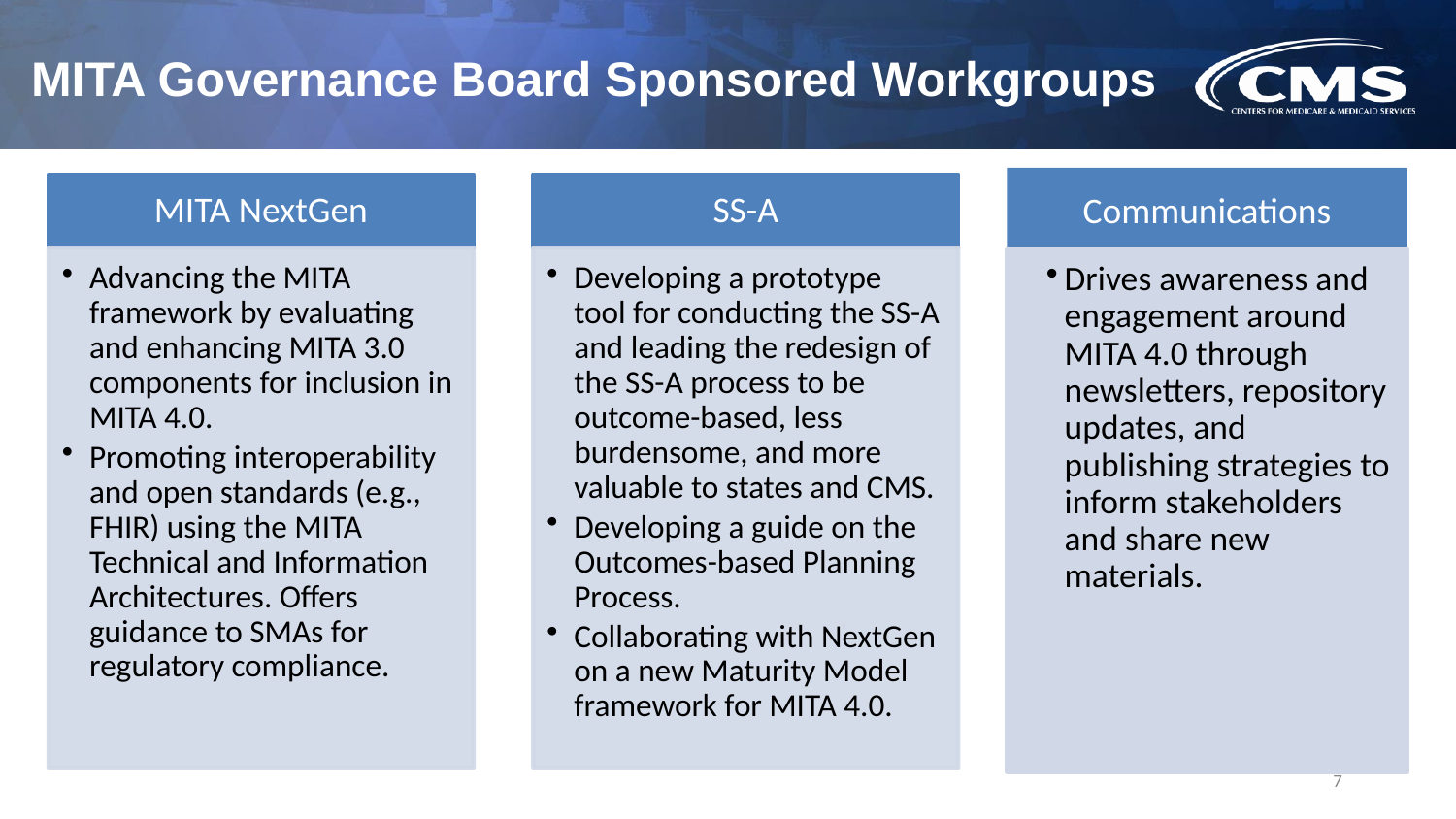

# MITA Governance Board Sponsored Workgroups
MITA NextGen
Advancing the MITA framework by evaluating and enhancing MITA 3.0 components for inclusion in MITA 4.0.
Promoting interoperability and open standards (e.g., FHIR) using the MITA Technical and Information Architectures. Offers guidance to SMAs for regulatory compliance.
SS-A
Developing a prototype tool for conducting the SS-A and leading the redesign of the SS-A process to be outcome-based, less burdensome, and more valuable to states and CMS.
Developing a guide on the Outcomes-based Planning Process.
Collaborating with NextGen on a new Maturity Model framework for MITA 4.0.
Communications

Drives awareness and engagement around MITA 4.0 through newsletters, repository updates, and publishing strategies to inform stakeholders and share new materials.
7